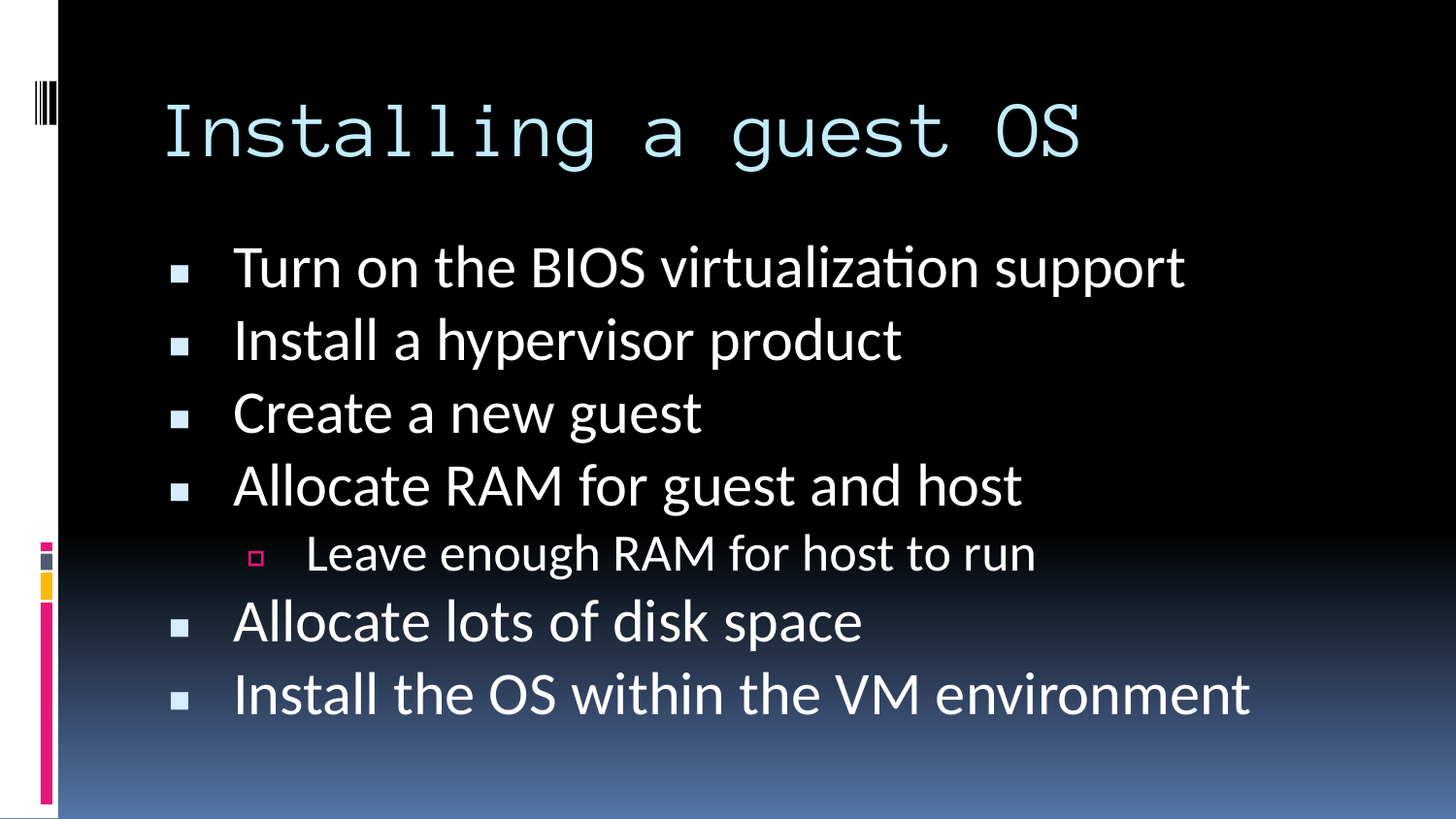

# Installing a guest OS
Turn on the BIOS virtualization support
Install a hypervisor product
Create a new guest
Allocate RAM for guest and host
Leave enough RAM for host to run
Allocate lots of disk space
Install the OS within the VM environment